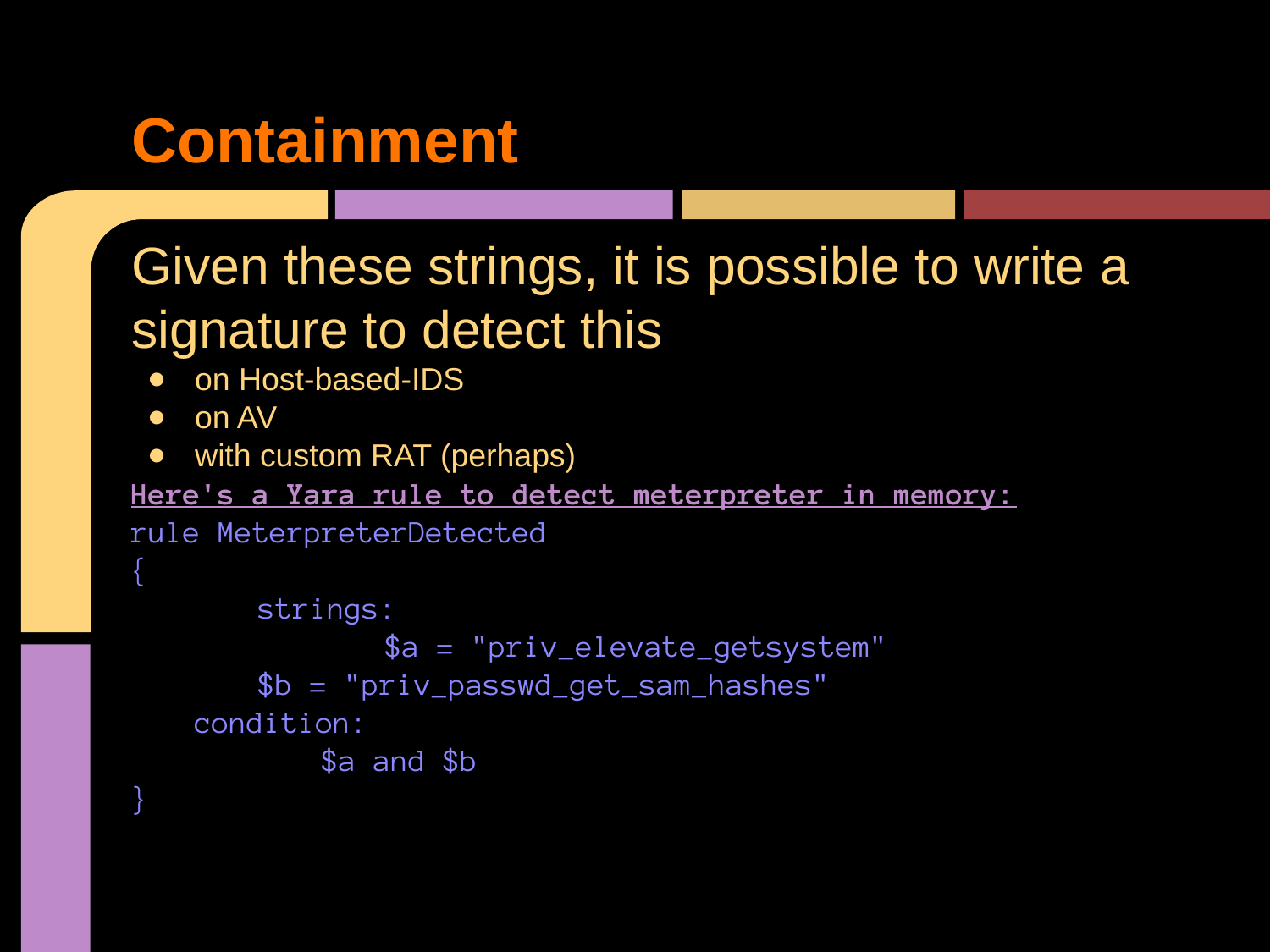

# Containment
Given these strings, it is possible to write a signature to detect this
on Host-based-IDS
on AV
with custom RAT (perhaps)
Here's a Yara rule to detect meterpreter in memory:
rule MeterpreterDetected
{
	strings:
		$a = "priv_elevate_getsystem"
$b = "priv_passwd_get_sam_hashes"
condition:
	$a and $b
}